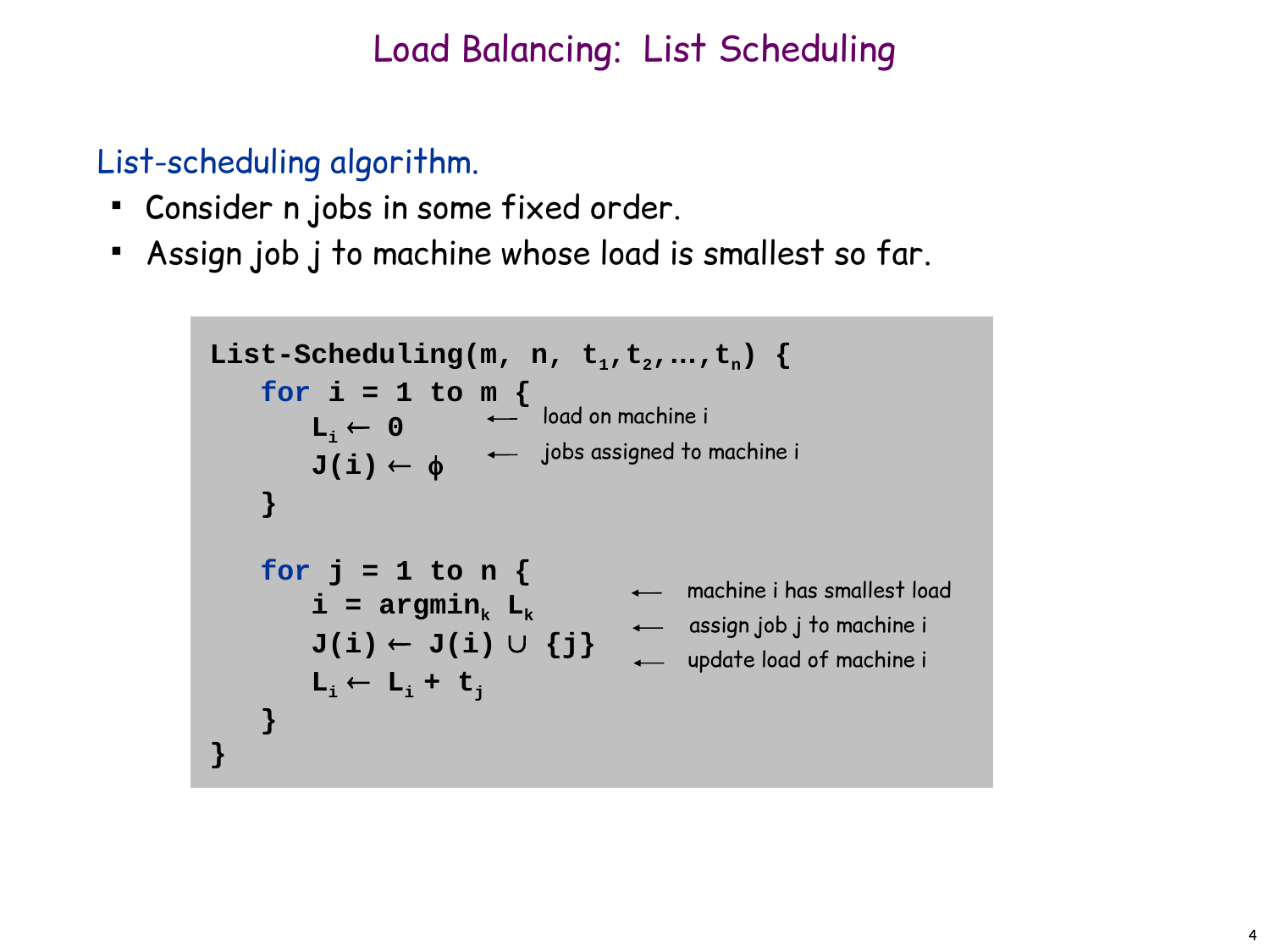

# Load Balancing:  List Scheduling
List-scheduling algorithm.
Consider n jobs in some fixed order.
Assign job j to machine whose load is smallest so far.

Implementation.  O(n log n) using a priority queue.
List-Scheduling(m, n, t1,t2,…,tn) {
   for i = 1 to m {
      Li ← 0
      J(i) ← φ
   }

   for j = 1 to n {
      i = argmink Lk
      J(i) ← J(i) ∪ {j}
      Li ← Li + tj
   }
}
load on machine i

jobs assigned to machine i

machine i has smallest load

assign job j to machine i

update load of machine i

4